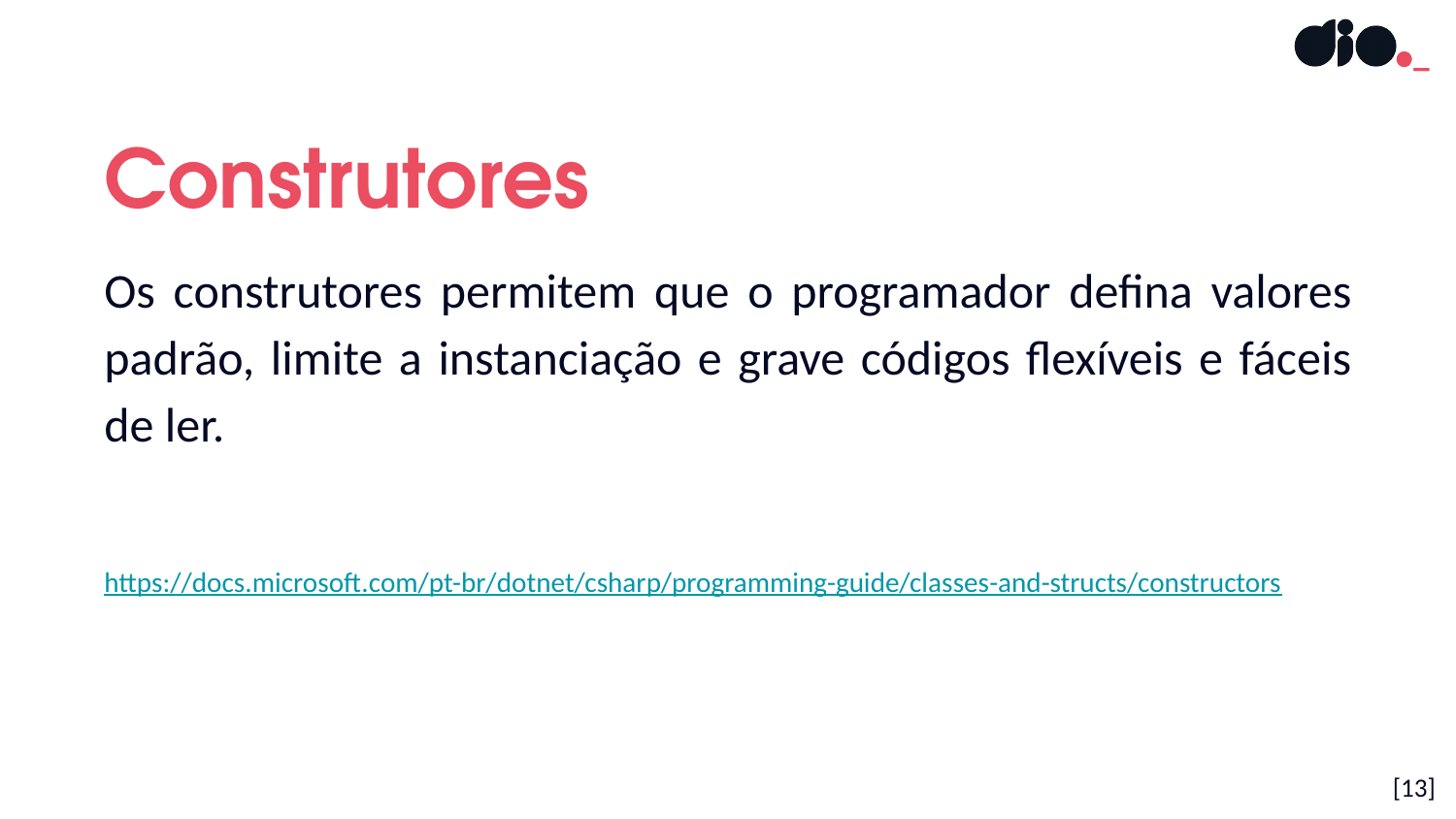

Construtores

Os construtores permitem que o programador defina valores padrão, limite a instanciação e grave códigos flexíveis e fáceis de ler.

https://docs.microsoft.com/pt-br/dotnet/csharp/programming-guide/classes-and-structs/constructors

# [13]